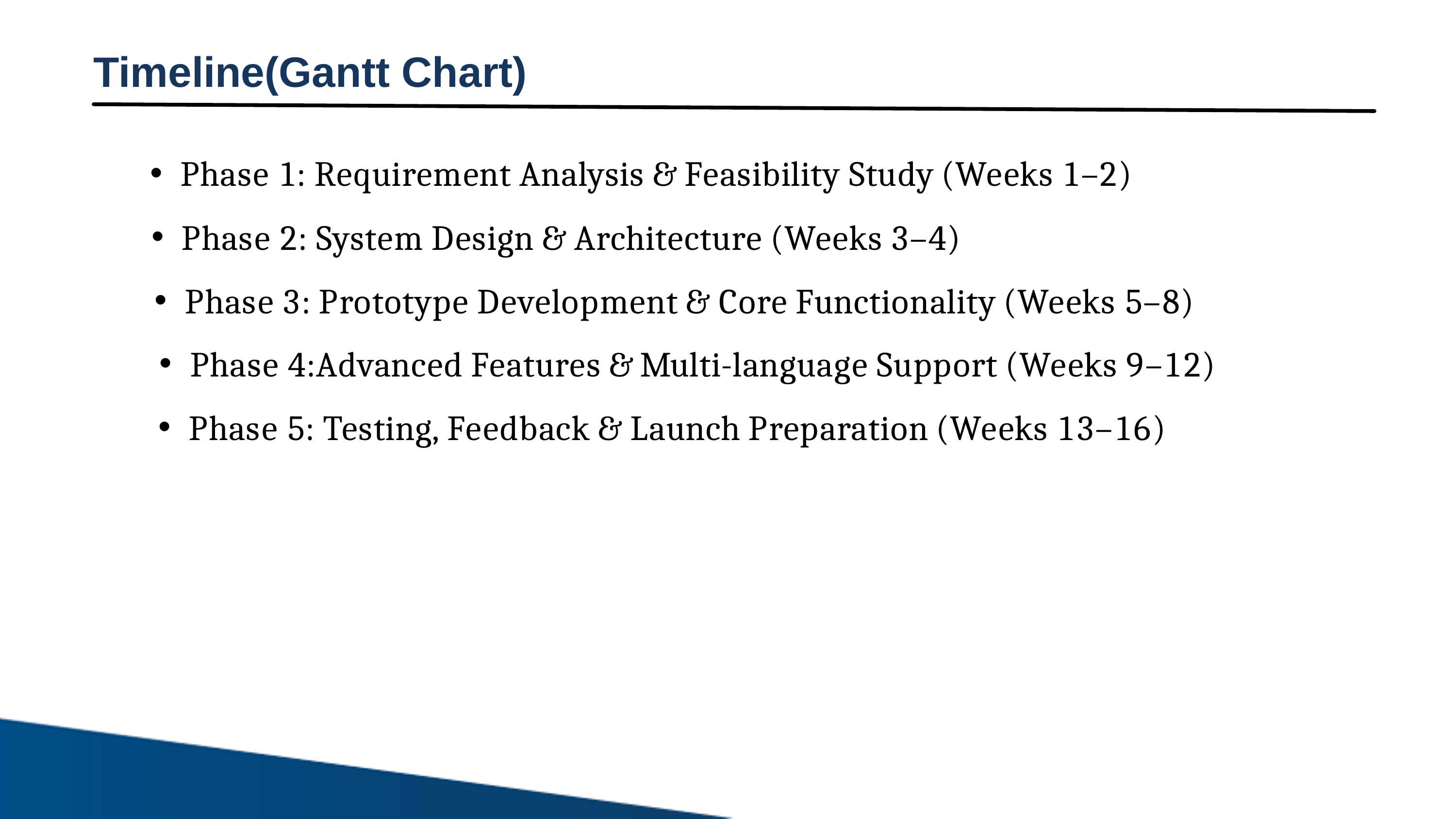

Timeline(Gantt Chart)

Phase 1: Requirement Analysis & Feasibility Study (Weeks 1–2)
Phase 2: System Design & Architecture (Weeks 3–4)
Phase 3: Prototype Development & Core Functionality (Weeks 5–8)
Phase 4:Advanced Features & Multi-language Support (Weeks 9–12)
Phase 5: Testing, Feedback & Launch Preparation (Weeks 13–16)